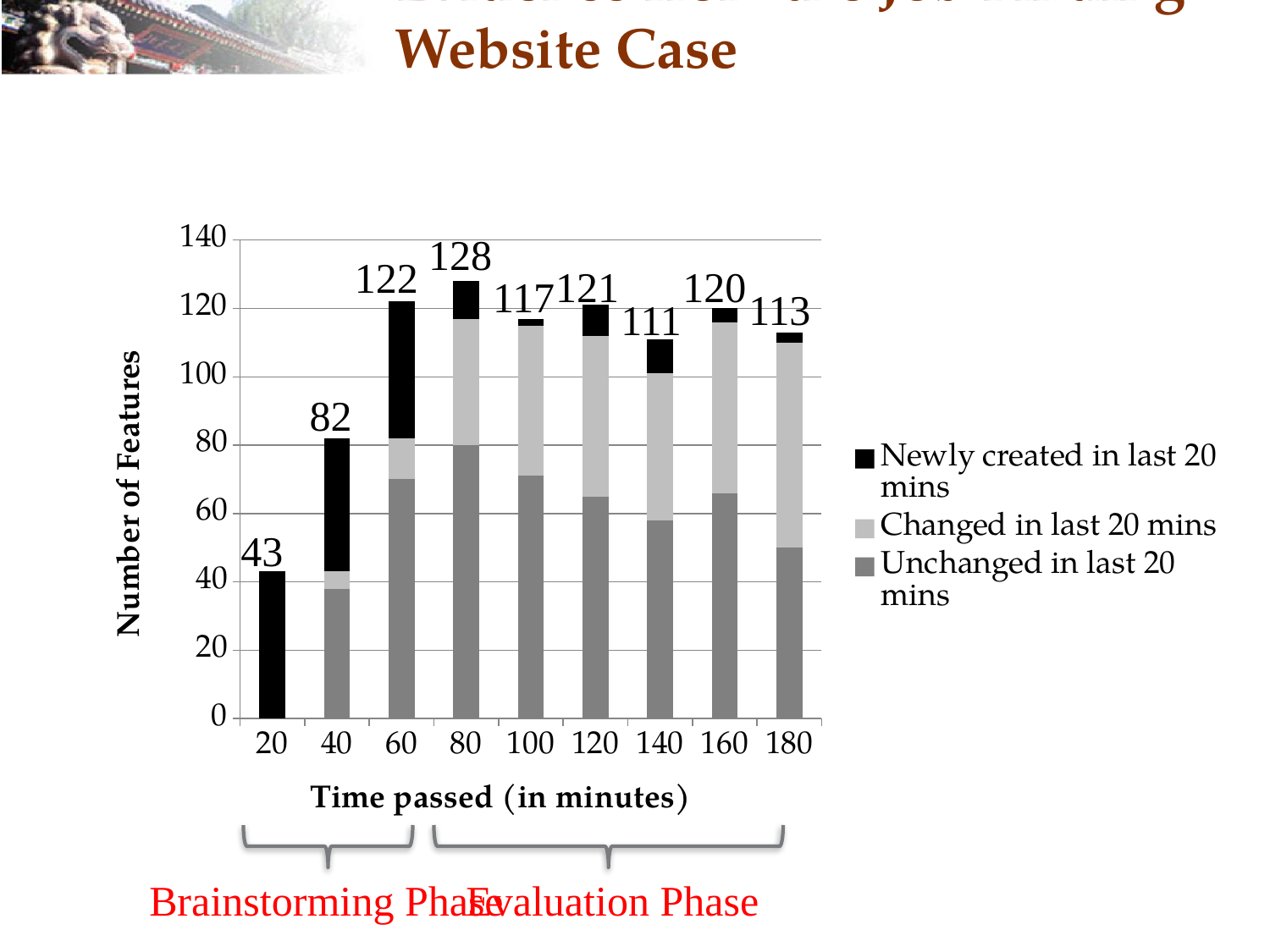

# Evidence from the Job Finding Website Case

### Chart

| Category | Unchanged in last 20 mins | Changed in last 20 mins | Newly created in last 20 mins |
|---|---|---|---|
| 20 | 0.0 | 0.0 | 43.0 |
| 40 | 38.0 | 5.0 | 39.0 |
| 60 | 70.0 | 12.0 | 40.0 |
| 80 | 80.0 | 37.0 | 11.0 |
| 100 | 71.0 | 44.0 | 2.0 |
| 120 | 65.0 | 47.0 | 9.0 |
| 140 | 58.0 | 43.0 | 10.0 |
| 160 | 66.0 | 50.0 | 4.0 |
| 180 | 50.0 | 60.0 | 3.0 |
128
122
121
120
117
113
111
82
43

Brainstorming Phase
Evaluation Phase